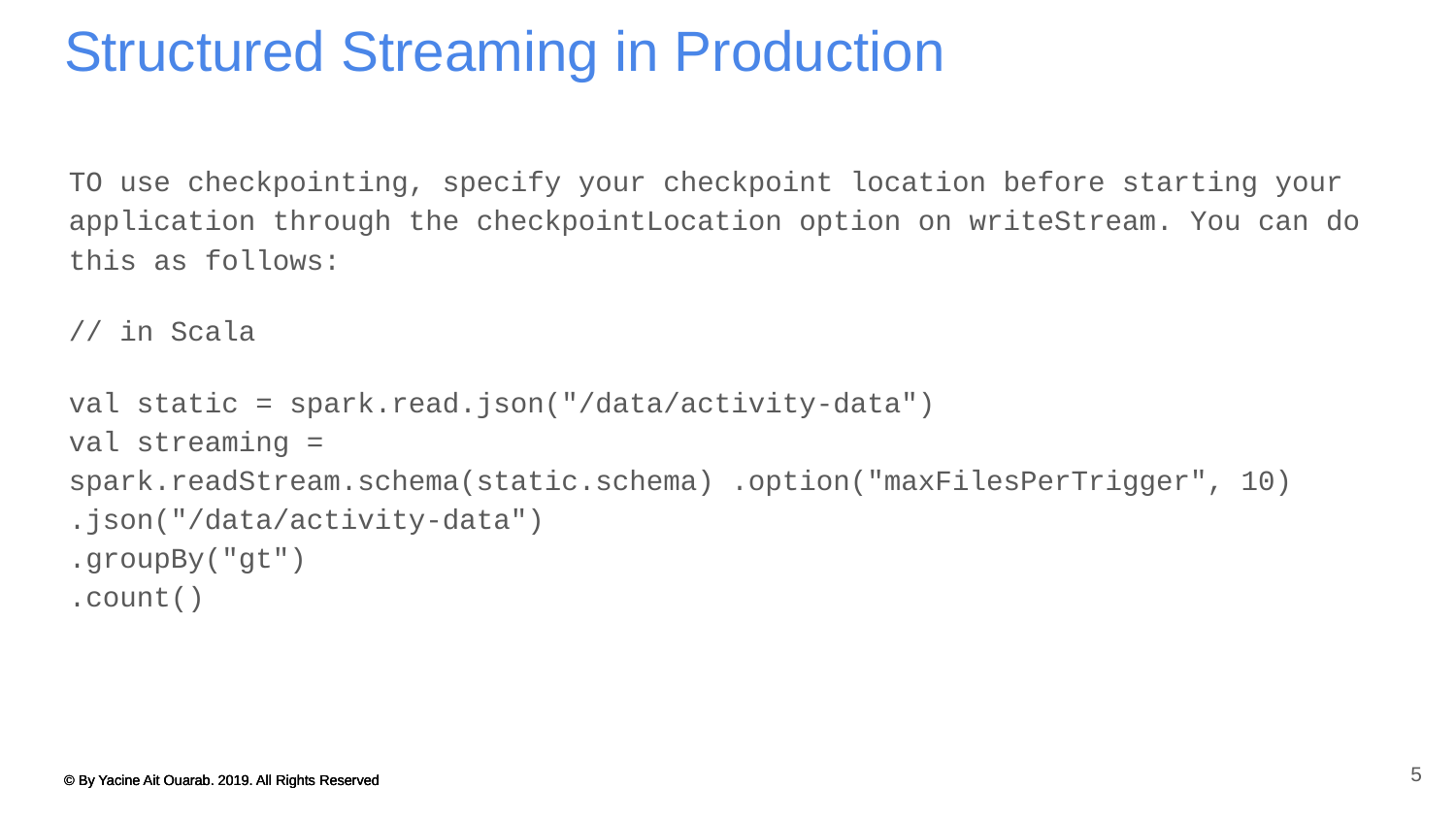

# Structured Streaming in Production

TO use checkpointing, specify your checkpoint location before starting your application through the checkpointLocation option on writeStream. You can do this as follows:
// in Scala
val static = spark.read.json("/data/activity-data")
val streaming = spark.readStream.schema(static.schema) .option("maxFilesPerTrigger", 10)
.json("/data/activity-data")
.groupBy("gt")
.count()
5